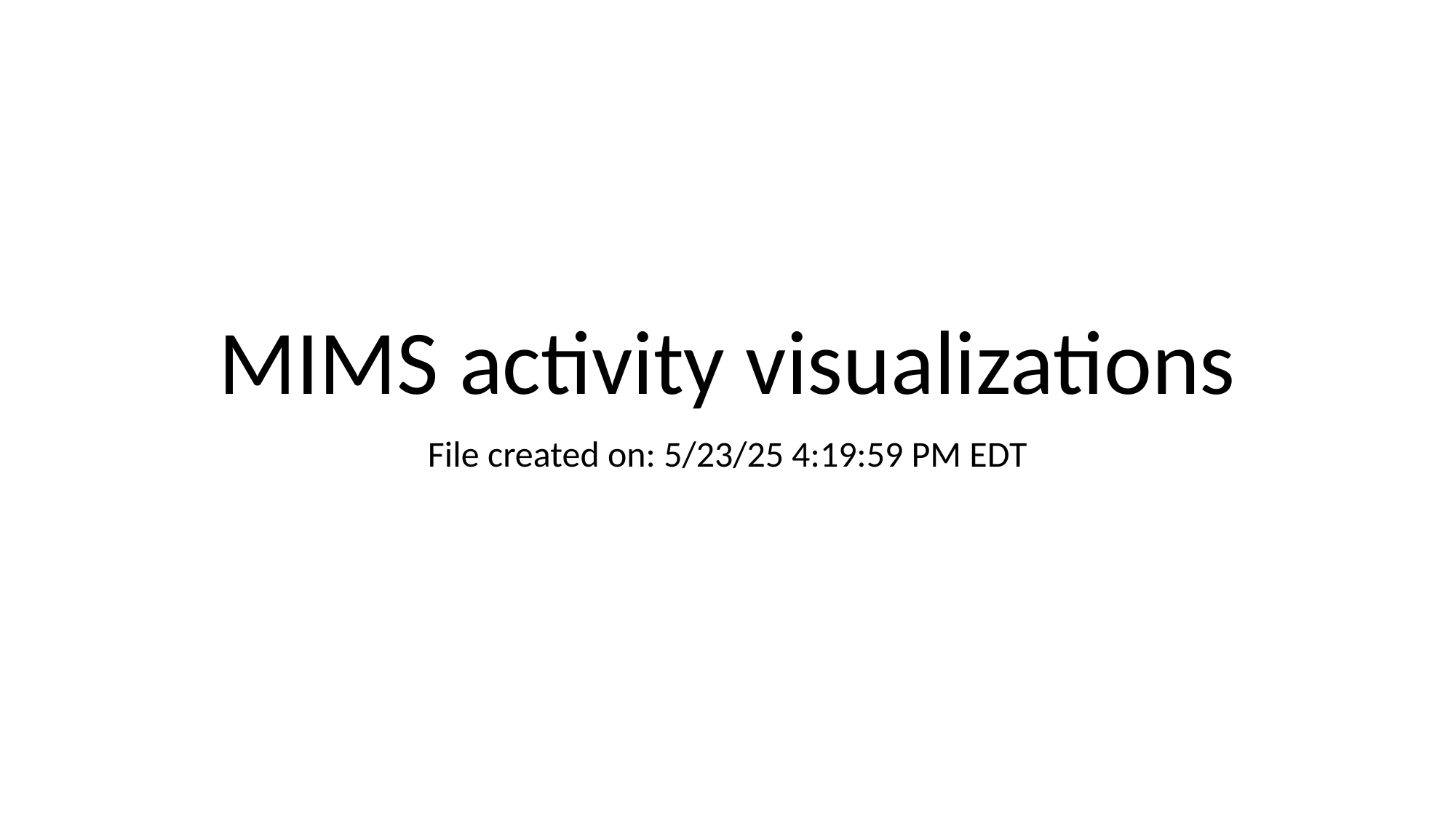

# MIMS activity visualizations
File created on: 5/23/25 4:19:59 PM EDT